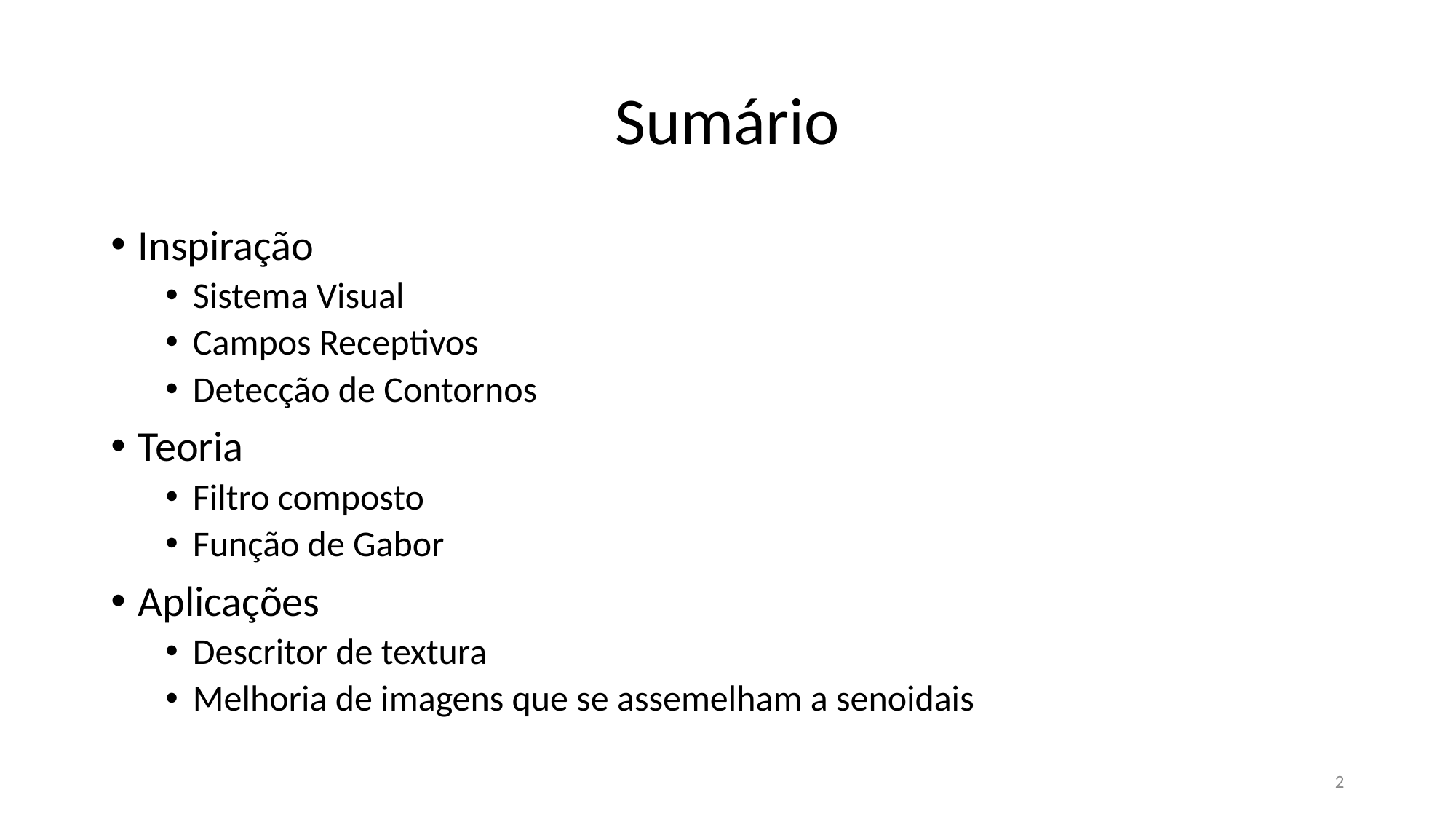

# Sumário
Inspiração
Sistema Visual
Campos Receptivos
Detecção de Contornos
Teoria
Filtro composto
Função de Gabor
Aplicações
Descritor de textura
Melhoria de imagens que se assemelham a senoidais
2